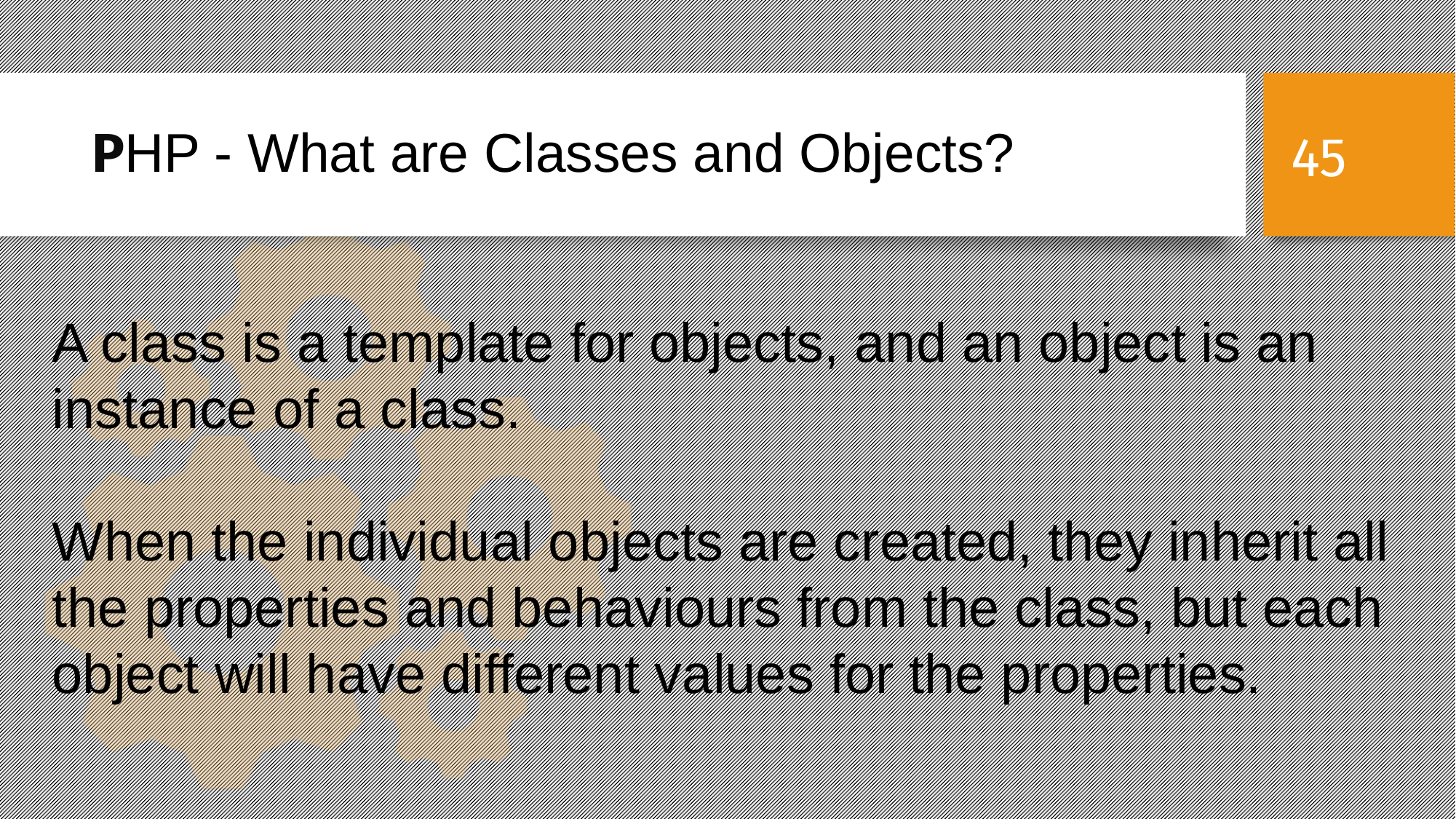

PHP - What are Classes and Objects?
45
A class is a template for objects, and an object is an instance of a class.

When the individual objects are created, they inherit all the properties and behaviours from the class, but each object will have different values for the properties.